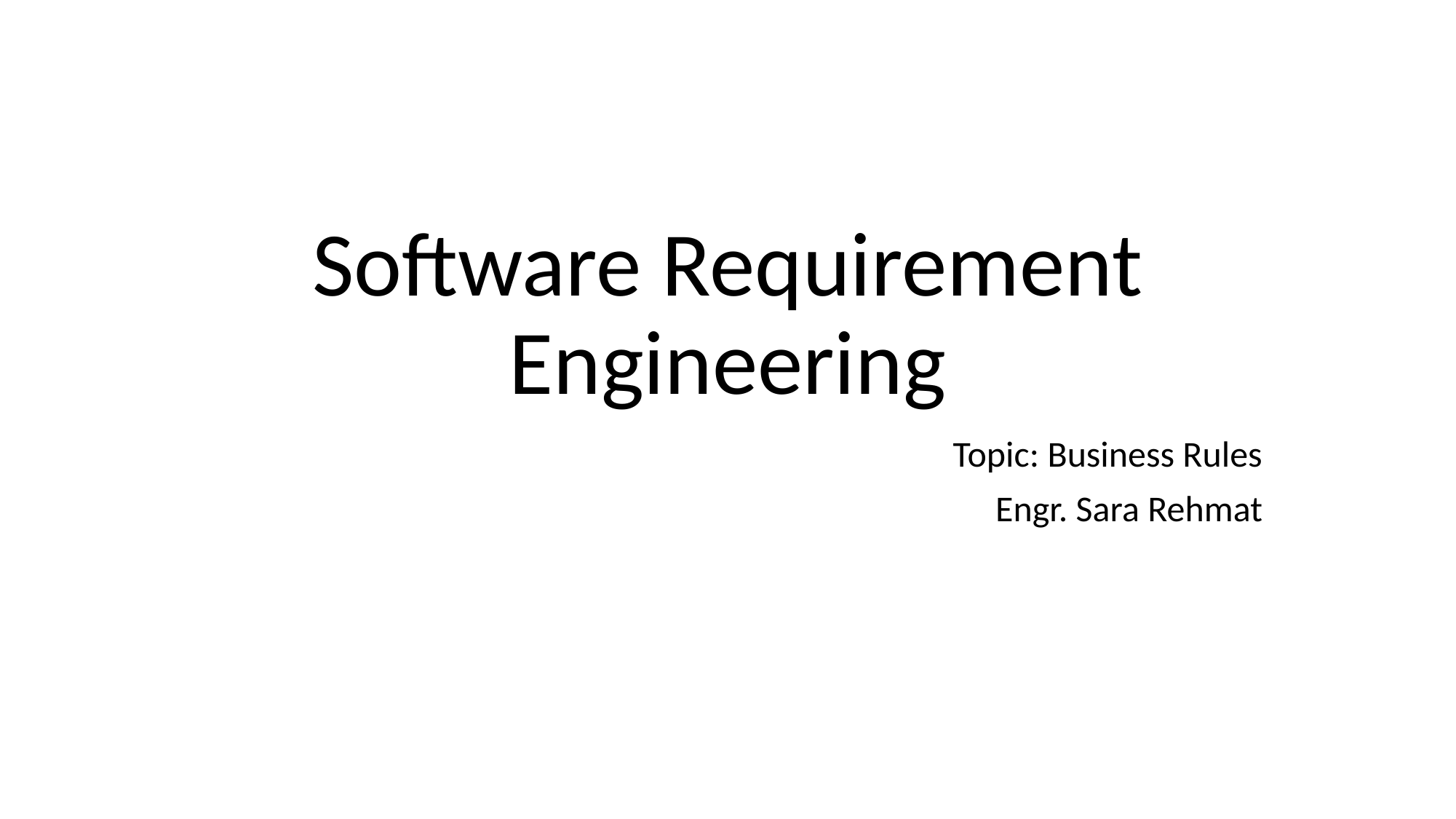

Software Requirement Engineering
Topic: Business Rules
Engr. Sara Rehmat